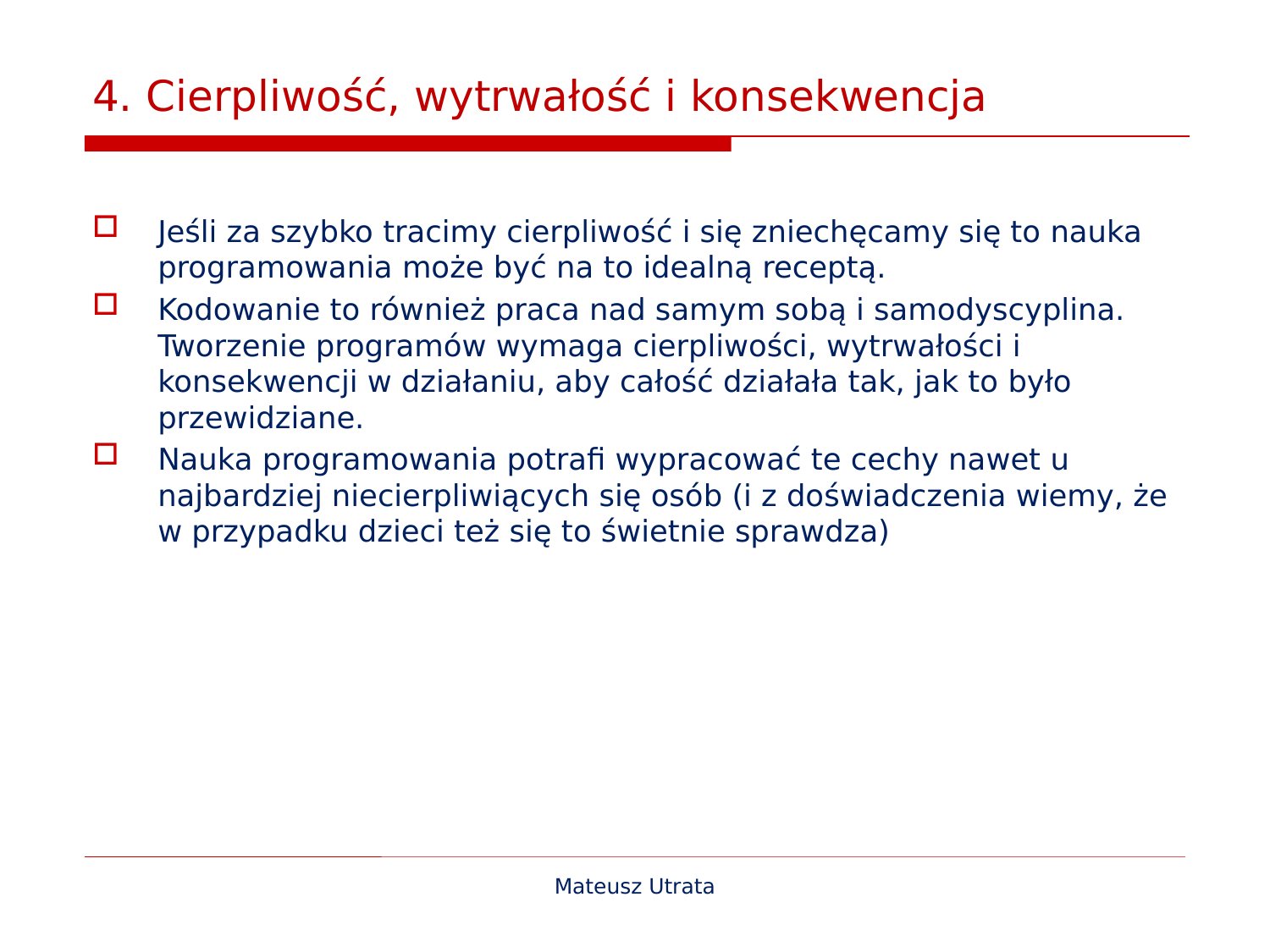

# 4. Cierpliwość, wytrwałość i konsekwencja
Jeśli za szybko tracimy cierpliwość i się zniechęcamy się to nauka programowania może być na to idealną receptą.
Kodowanie to również praca nad samym sobą i samodyscyplina. Tworzenie programów wymaga cierpliwości, wytrwałości i konsekwencji w działaniu, aby całość działała tak, jak to było przewidziane.
Nauka programowania potrafi wypracować te cechy nawet u najbardziej niecierpliwiących się osób (i z doświadczenia wiemy, że w przypadku dzieci też się to świetnie sprawdza)
Mateusz Utrata